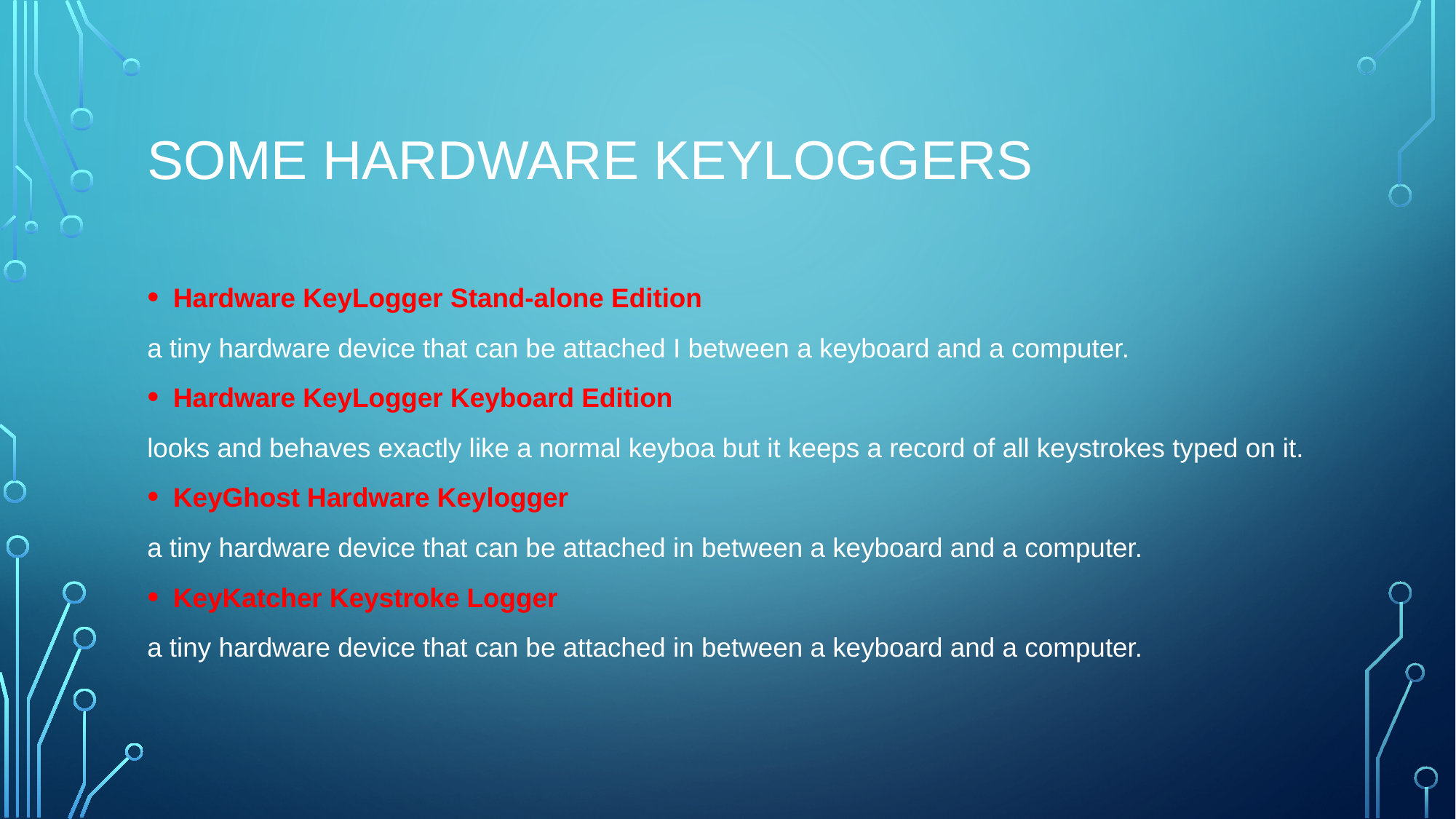

# SOME HARDWARE KEYLOGGERS
Hardware KeyLogger Stand-alone Edition
a tiny hardware device that can be attached I between a keyboard and a computer.
Hardware KeyLogger Keyboard Edition
looks and behaves exactly like a normal keyboa but it keeps a record of all keystrokes typed on it.
KeyGhost Hardware Keylogger
a tiny hardware device that can be attached in between a keyboard and a computer.
KeyKatcher Keystroke Logger
a tiny hardware device that can be attached in between a keyboard and a computer.